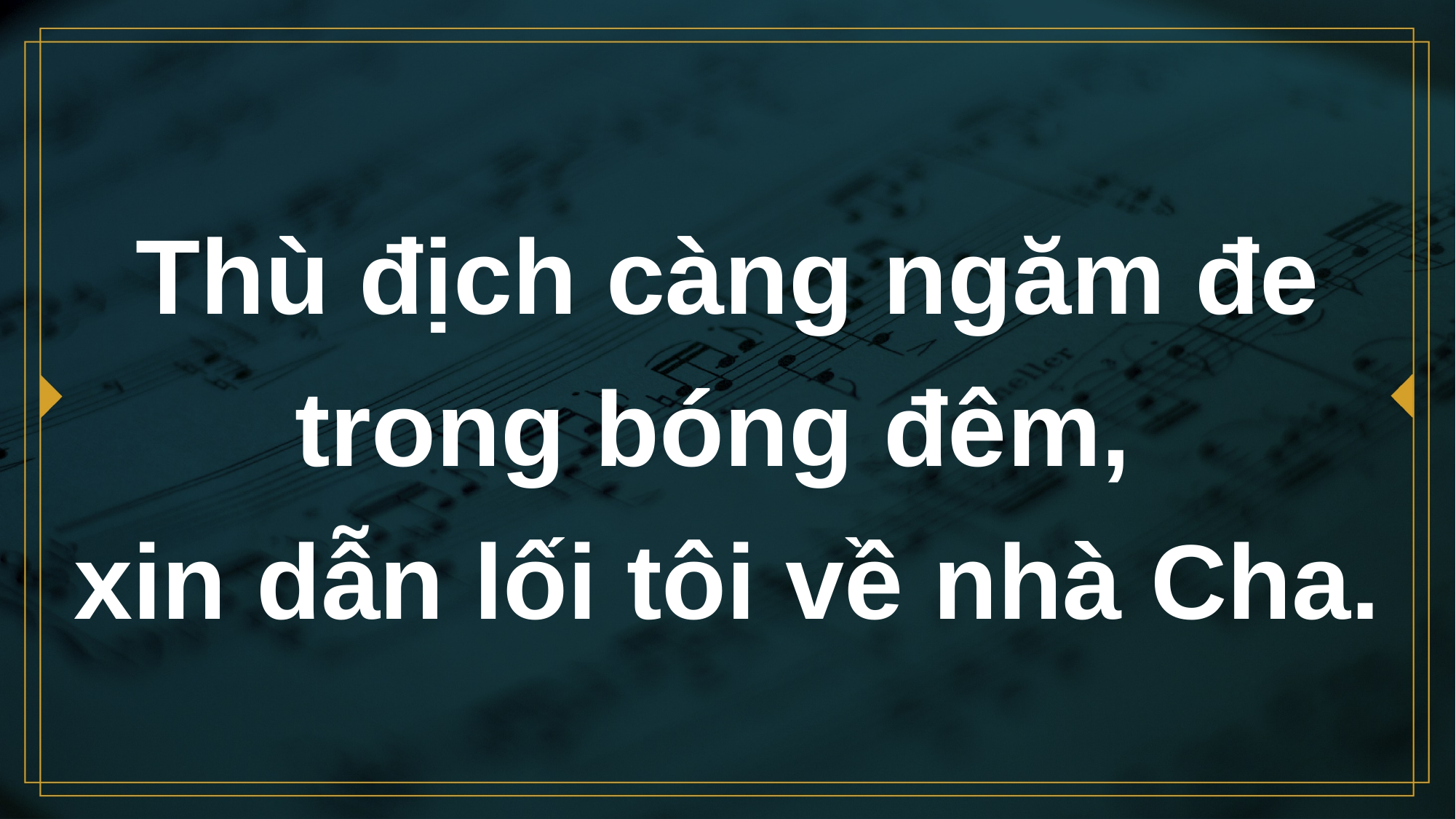

# Thù địch càng ngăm đe trong bóng đêm, xin dẫn lối tôi về nhà Cha.